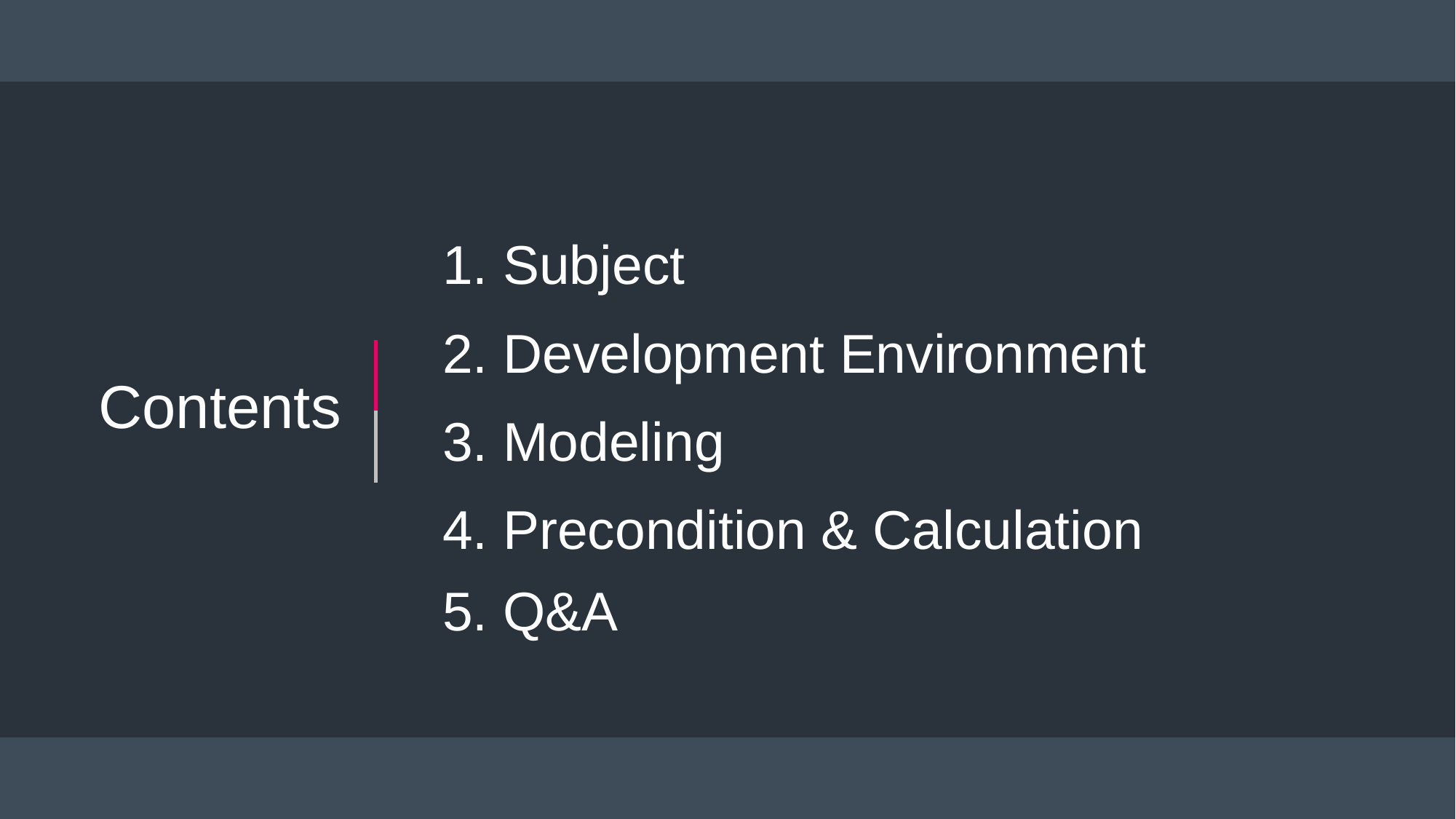

1. Subject
2. Development Environment
3. Modeling
4. Precondition & Calculation
5. Q&A
Contents